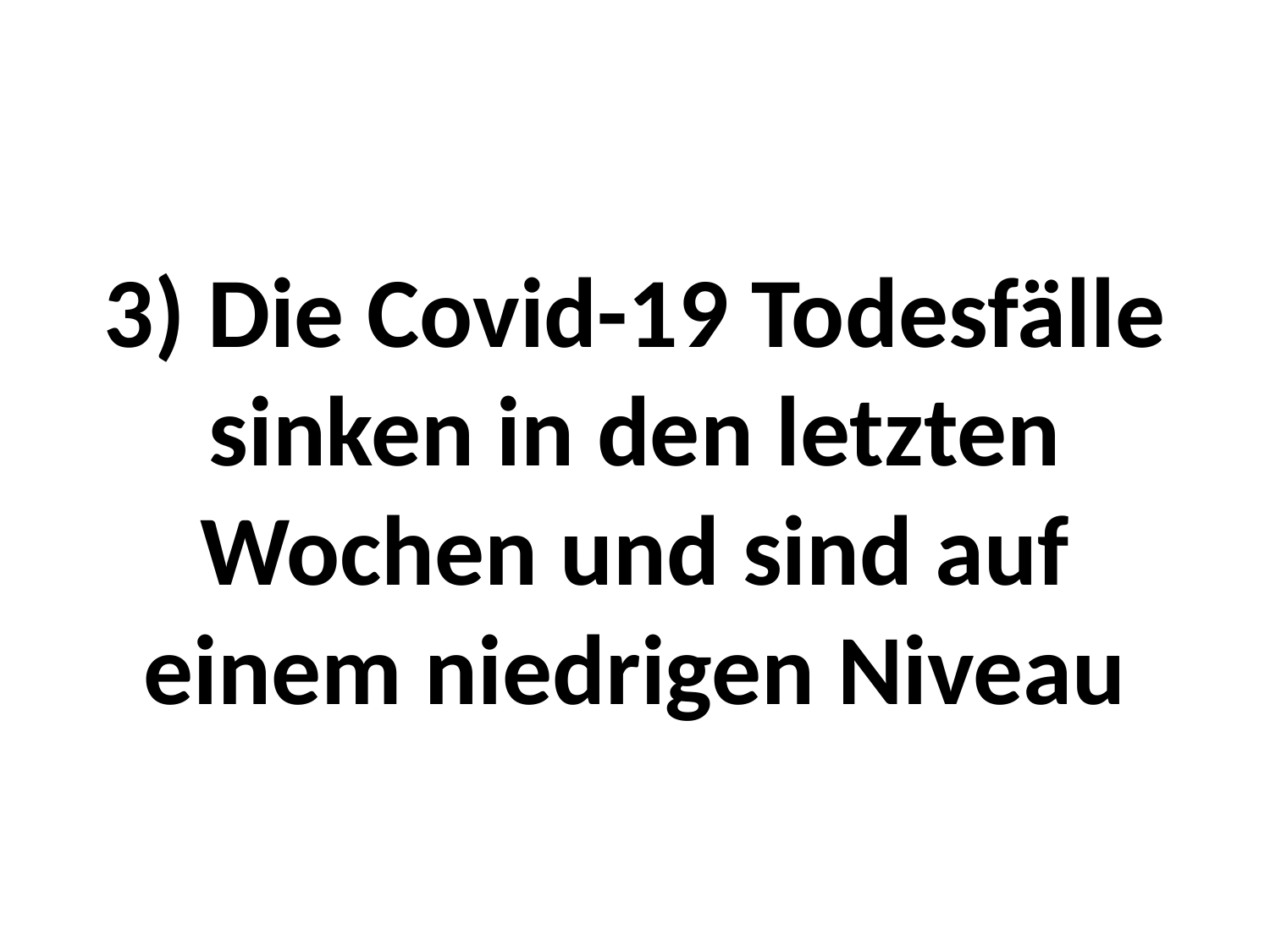

# 3) Die Covid-19 Todesfälle sinken in den letzten Wochen und sind auf einem niedrigen Niveau